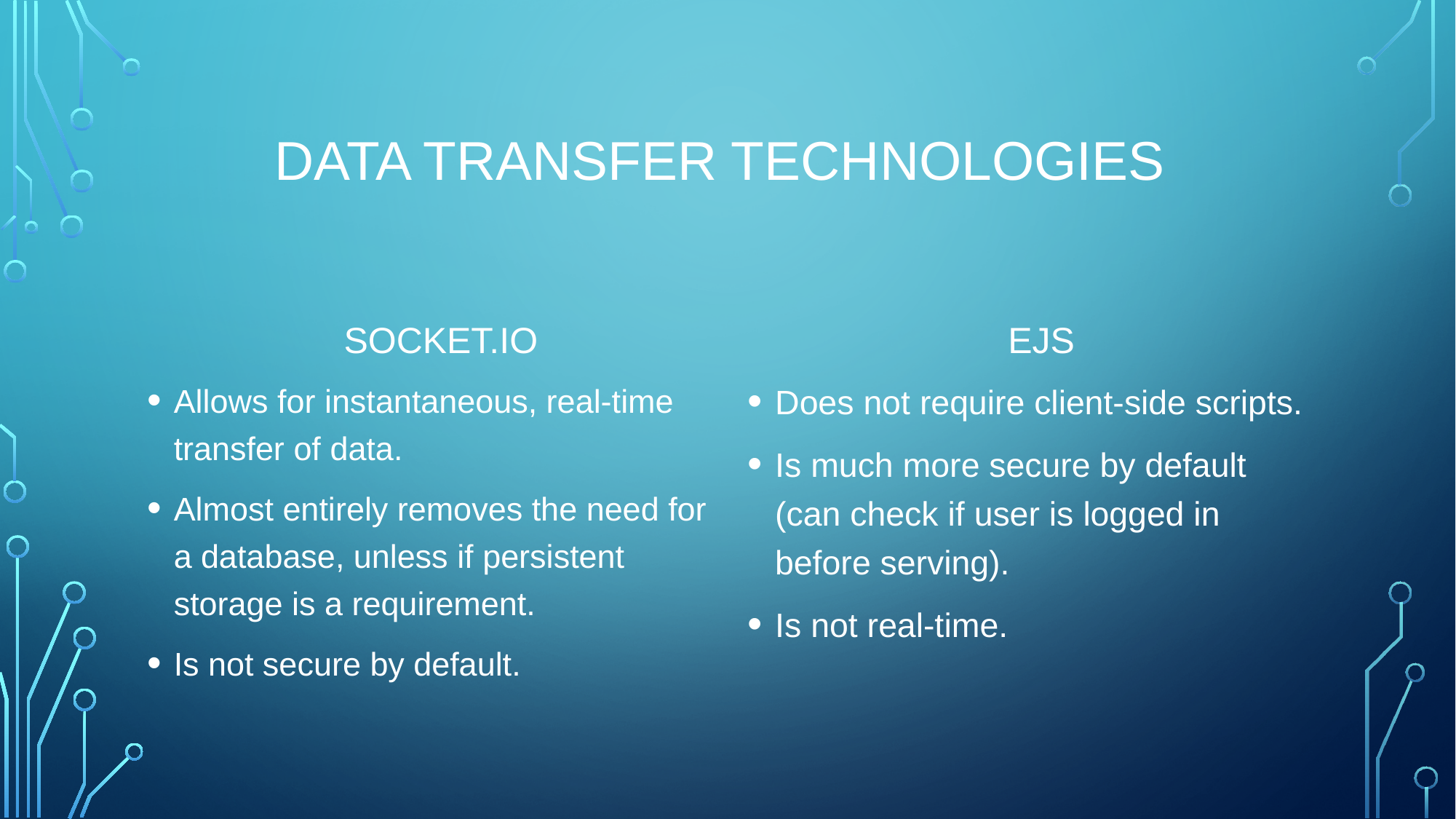

# Data Transfer Technologies
EJS
Socket.io
Allows for instantaneous, real-time transfer of data.
Almost entirely removes the need for a database, unless if persistent storage is a requirement.
Is not secure by default.
Does not require client-side scripts.
Is much more secure by default (can check if user is logged in before serving).
Is not real-time.